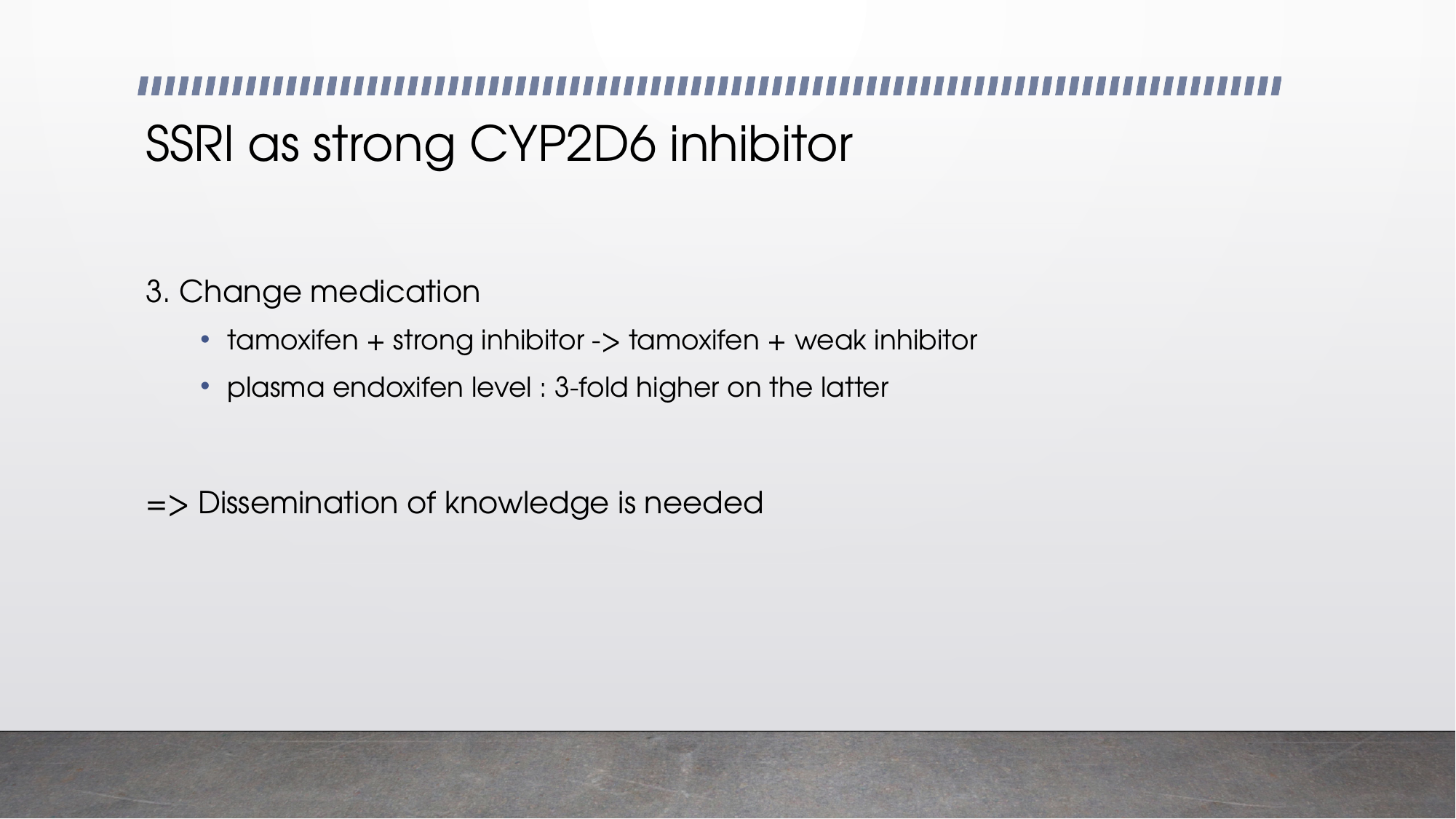

# SSRI as strong CYP2D6 inhibitor
3. Change medication
tamoxifen + strong inhibitor -> tamoxifen + weak inhibitor
plasma endoxifen level : 3-fold higher on the latter

=> Dissemination of knowledge is needed